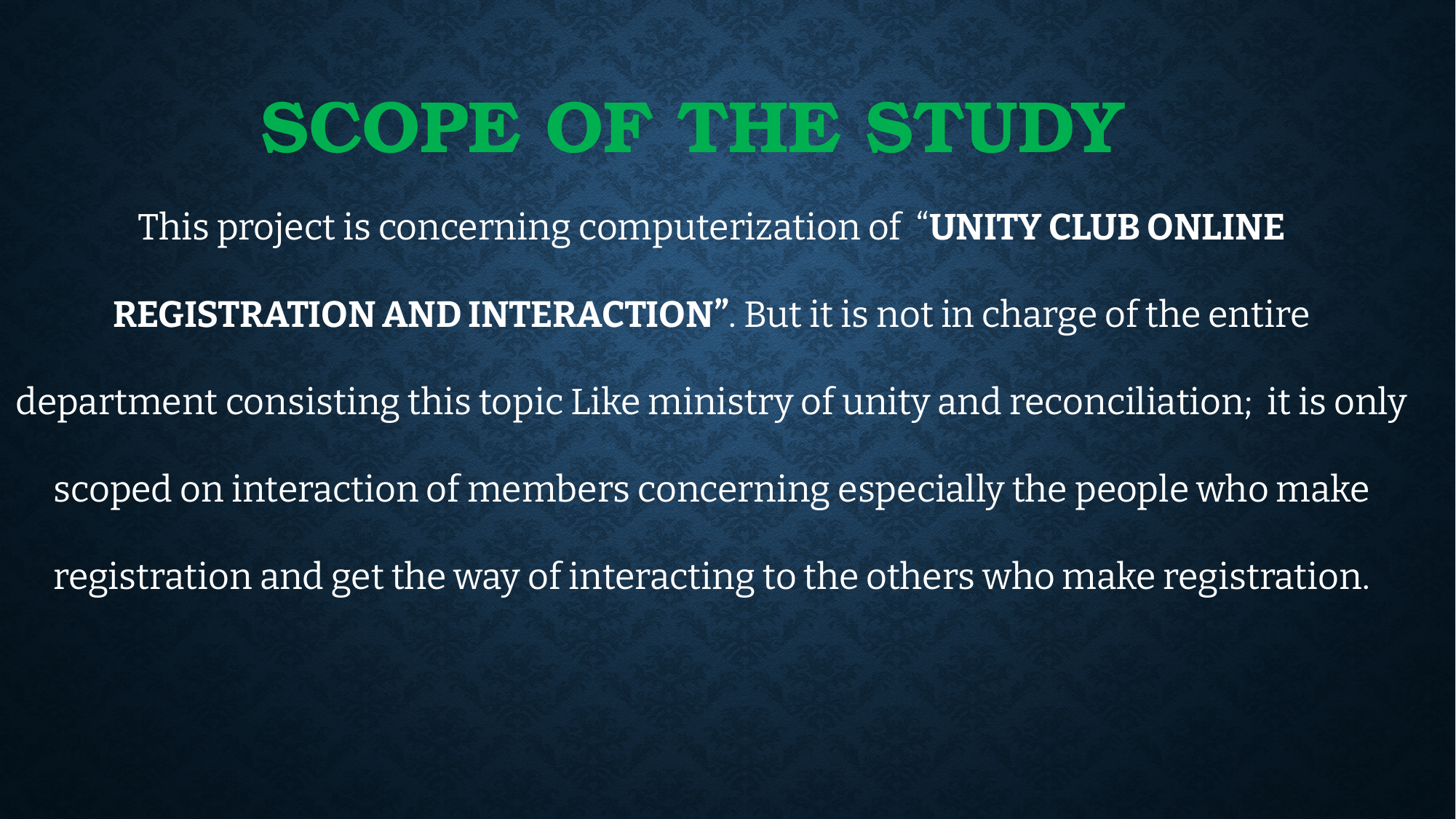

# SCOPE OF THE STUDY
This project is concerning computerization of  “UNITY CLUB ONLINE REGISTRATION AND INTERACTION”. But it is not in charge of the entire department consisting this topic Like ministry of unity and reconciliation;  it is only scoped on interaction of members concerning especially the people who make registration and get the way of interacting to the others who make registration.